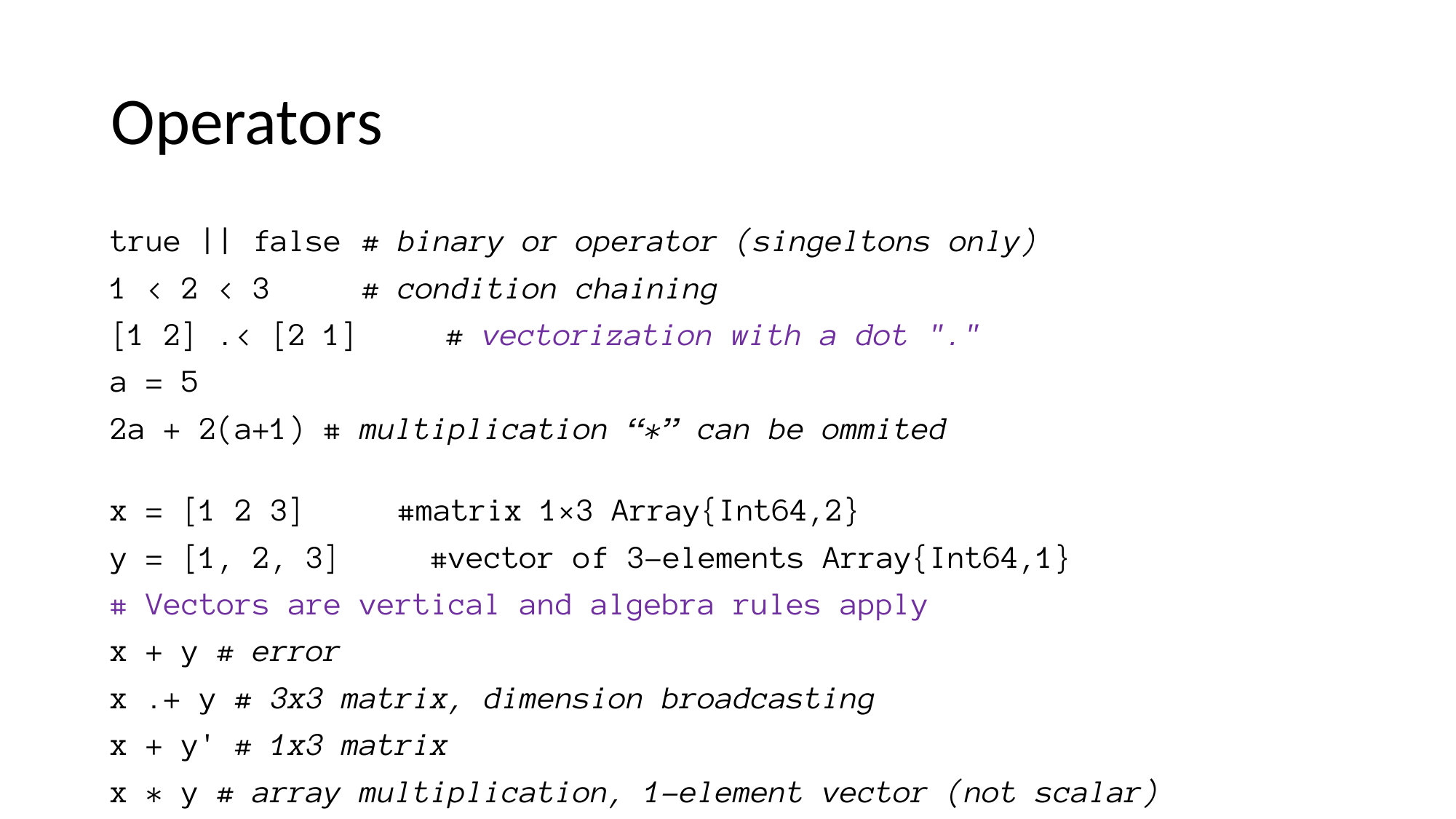

# Operators
true || false 	# binary or operator (singeltons only)
1 < 2 < 3 		# condition chaining
[1 2] .< [2 1] 	# vectorization with a dot "."
a = 5
2a + 2(a+1) # multiplication “*” can be ommited
x = [1 2 3]	  #matrix 1×3 Array{Int64,2}
y = [1, 2, 3]     #vector of 3-elements Array{Int64,1}
# Vectors are vertical and algebra rules apply
x + y # error
x .+ y # 3x3 matrix, dimension broadcasting
x + y' # 1x3 matrix
x * y # array multiplication, 1-element vector (not scalar)